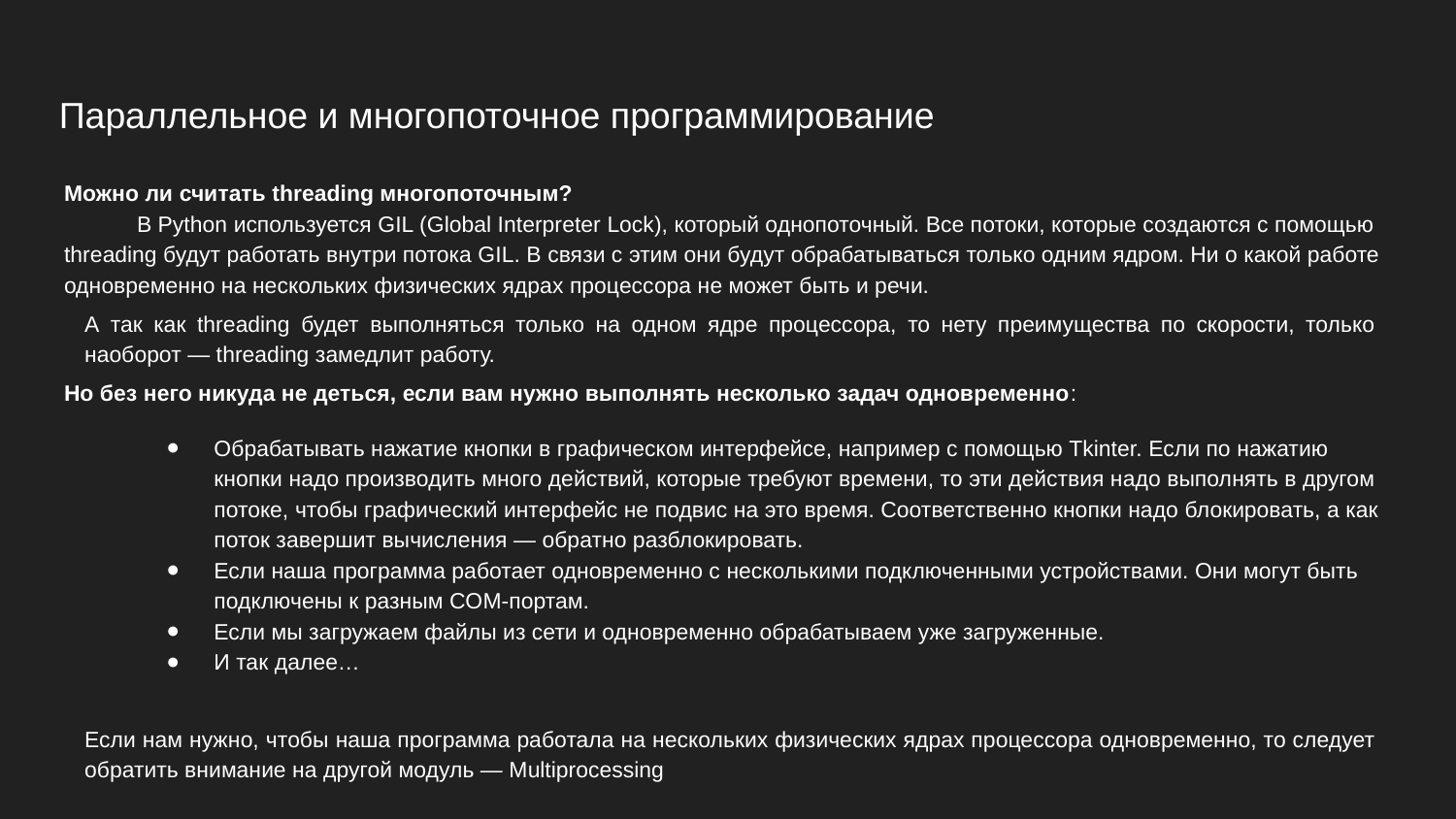

# Параллельное и многопоточное программирование

Можно ли считать threading многопоточным?
В Python используется GIL (Global Interpreter Lock), который однопоточный. Все потоки, которые создаются с помощью threading будут работать внутри потока GIL. В связи с этим они будут обрабатываться только одним ядром. Ни о какой работе одновременно на нескольких физических ядрах процессора не может быть и речи.
А так как threading будет выполняться только на одном ядре процессора, то нету преимущества по скорости, только наоборот — threading замедлит работу.
Но без него никуда не деться, если вам нужно выполнять несколько задач одновременно:
Обрабатывать нажатие кнопки в графическом интерфейсе, например с помощью Tkinter. Если по нажатию кнопки надо производить много действий, которые требуют времени, то эти действия надо выполнять в другом потоке, чтобы графический интерфейс не подвис на это время. Соответственно кнопки надо блокировать, а как поток завершит вычисления — обратно разблокировать.
Если наша программа работает одновременно с несколькими подключенными устройствами. Они могут быть подключены к разным COM-портам.
Если мы загружаем файлы из сети и одновременно обрабатываем уже загруженные.
И так далее…
Если нам нужно, чтобы наша программа работала на нескольких физических ядрах процессора одновременно, то следует обратить внимание на другой модуль — Multiprocessing